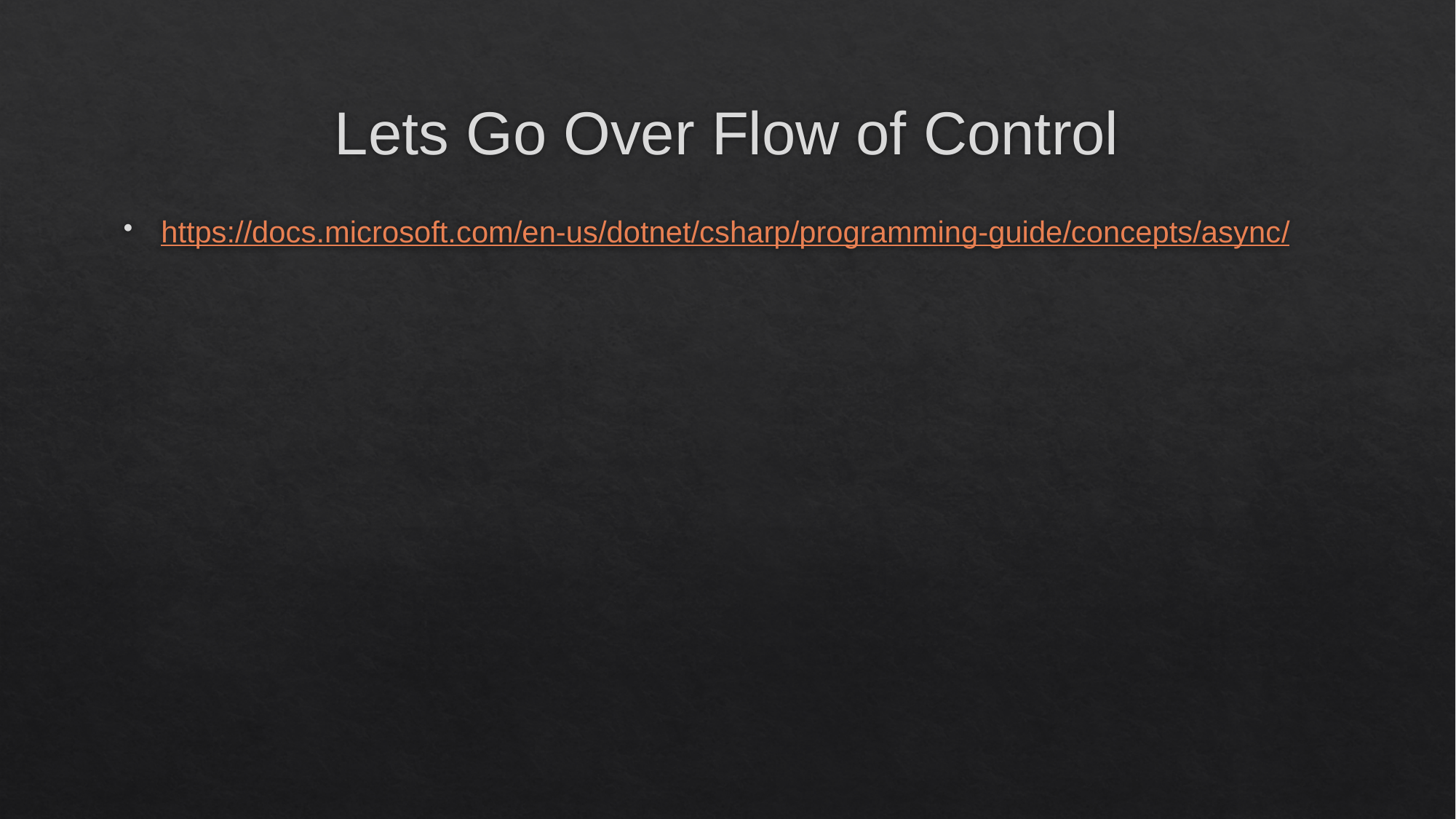

# Lets Go Over Flow of Control
https://docs.microsoft.com/en-us/dotnet/csharp/programming-guide/concepts/async/